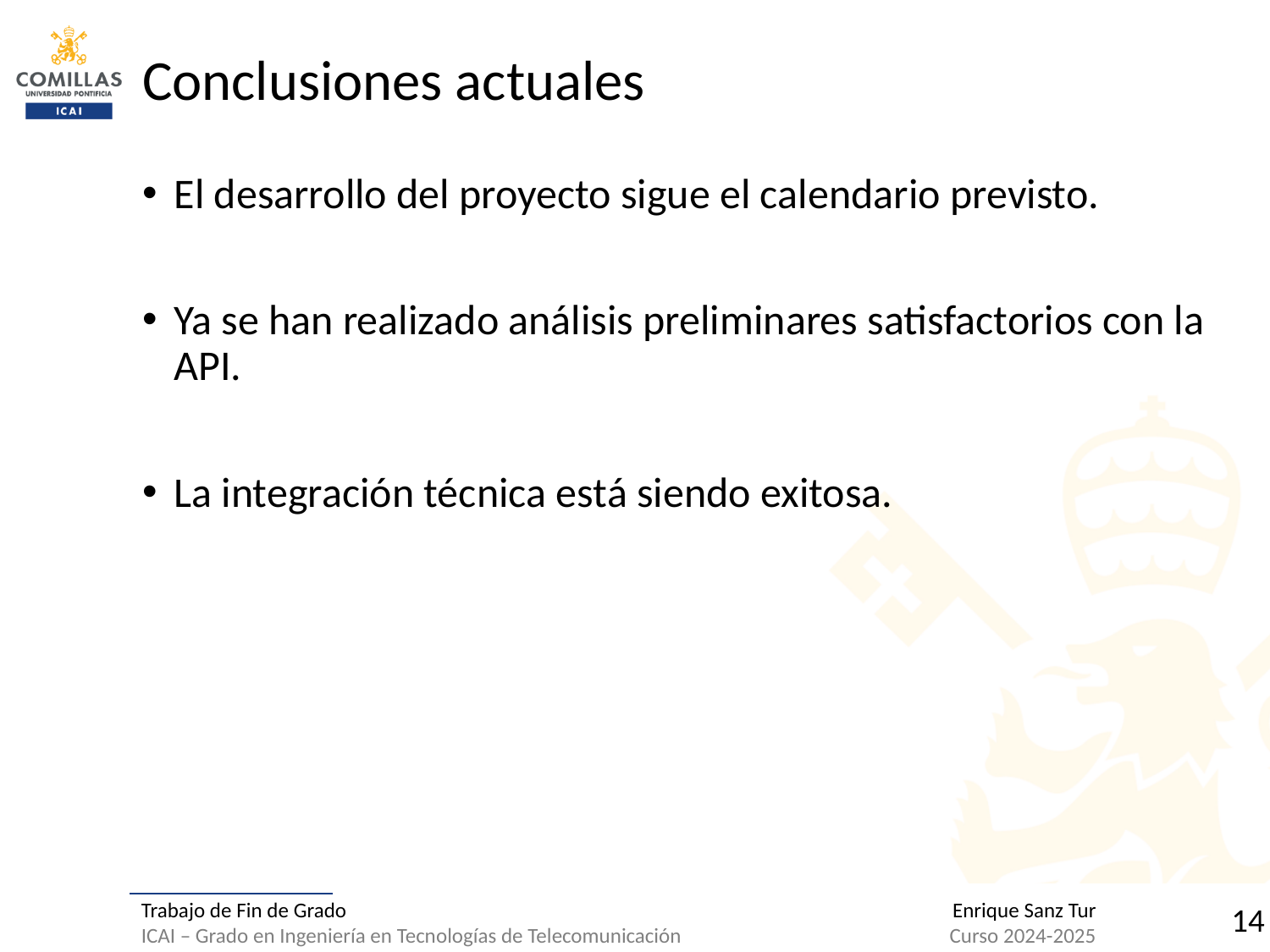

# Conclusiones actuales
El desarrollo del proyecto sigue el calendario previsto.

Ya se han realizado análisis preliminares satisfactorios con la API.

La integración técnica está siendo exitosa.